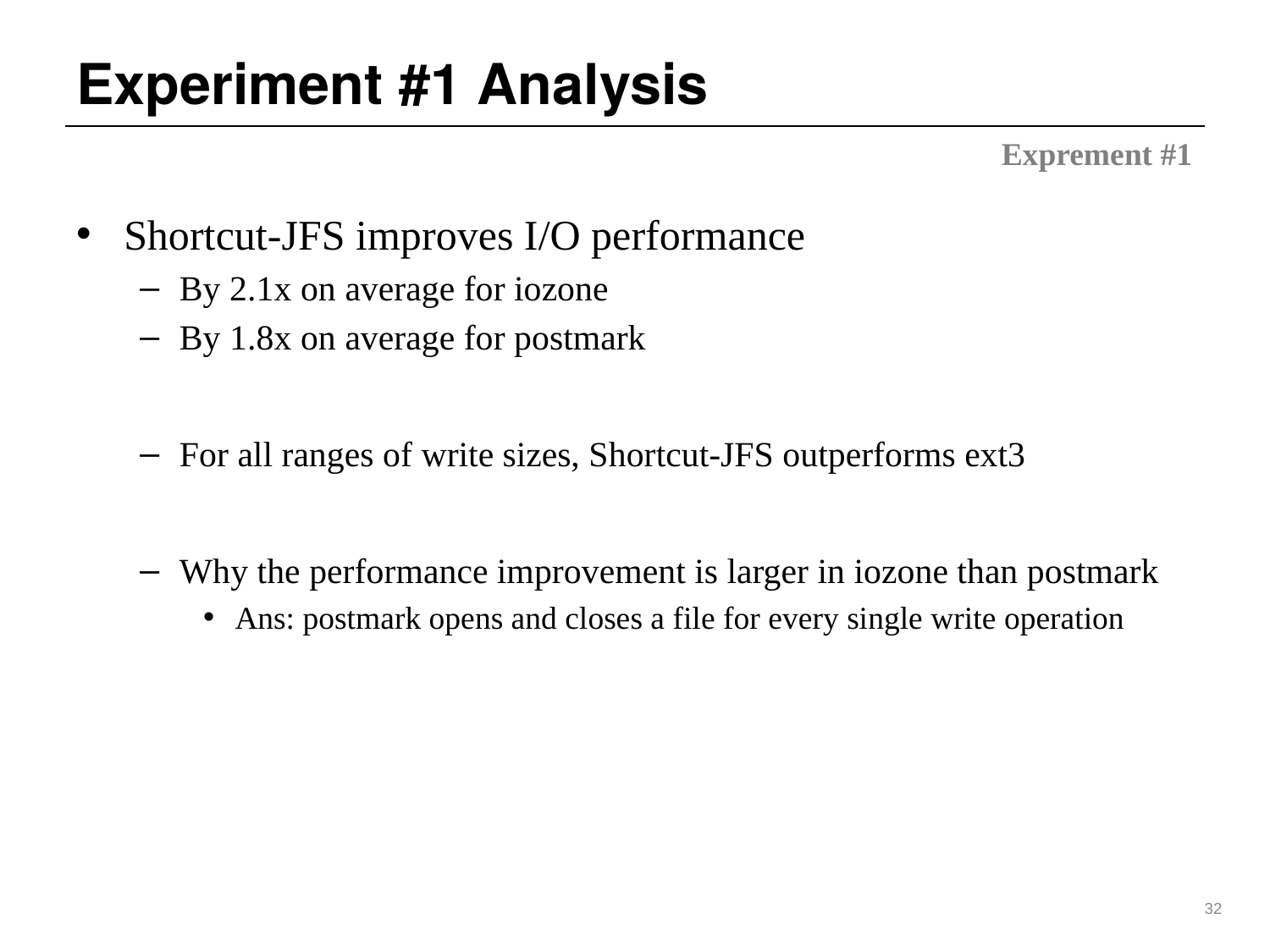

# Experiment #1 Analysis
Exprement #1
Shortcut-JFS improves I/O performance
By 2.1x on average for iozone
By 1.8x on average for postmark

For all ranges of write sizes, Shortcut-JFS outperforms ext3

Why the performance improvement is larger in iozone than postmark
Ans: postmark opens and closes a file for every single write operation

32